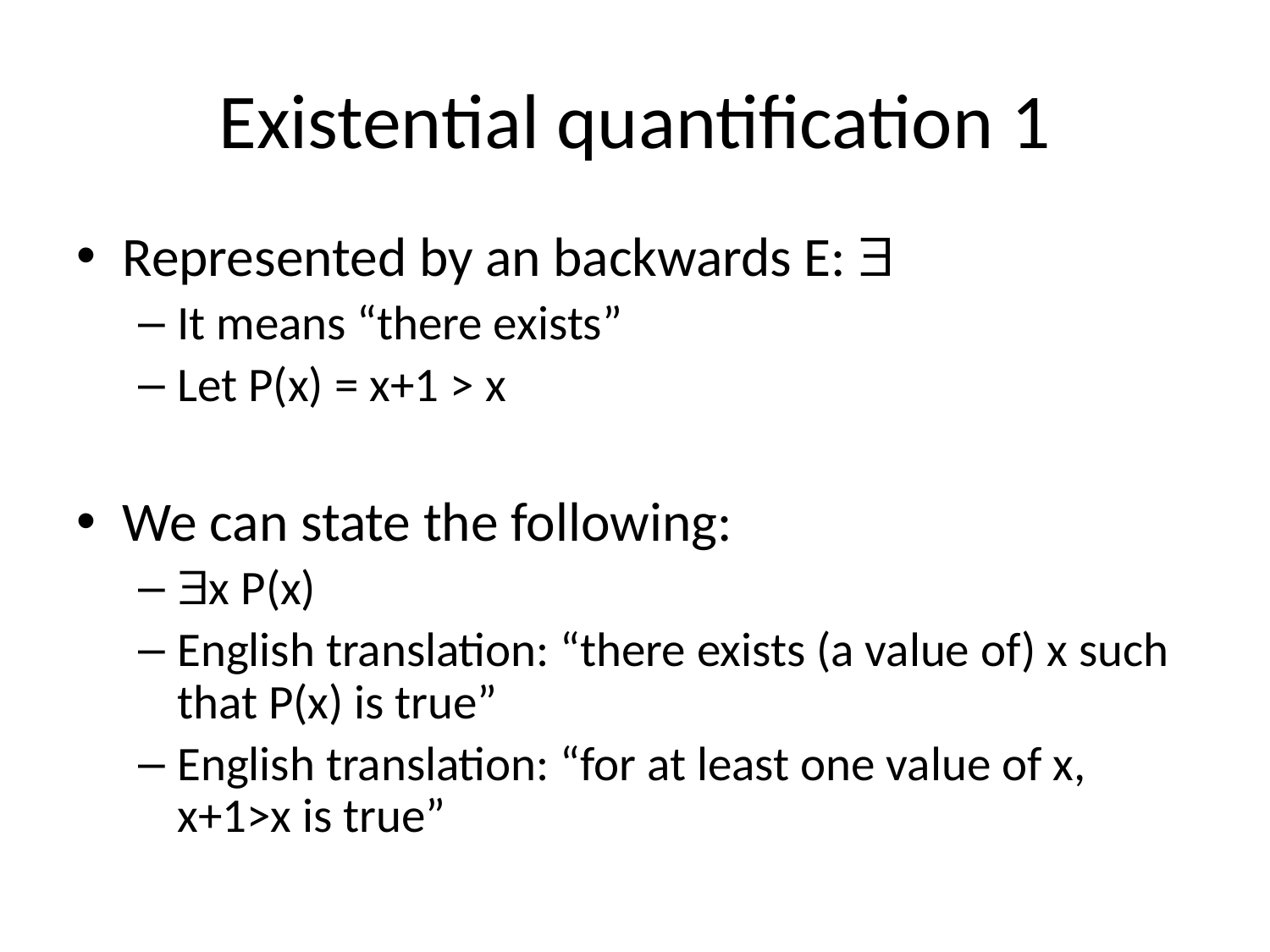

# Existential quantification 1
Represented by an backwards E: ∃
It means “there exists”
Let P(x) = x+1 > x

We can state the following:
∃x P(x)
English translation: “there exists (a value of) x such that P(x) is true”
English translation: “for at least one value of x, x+1>x is true”